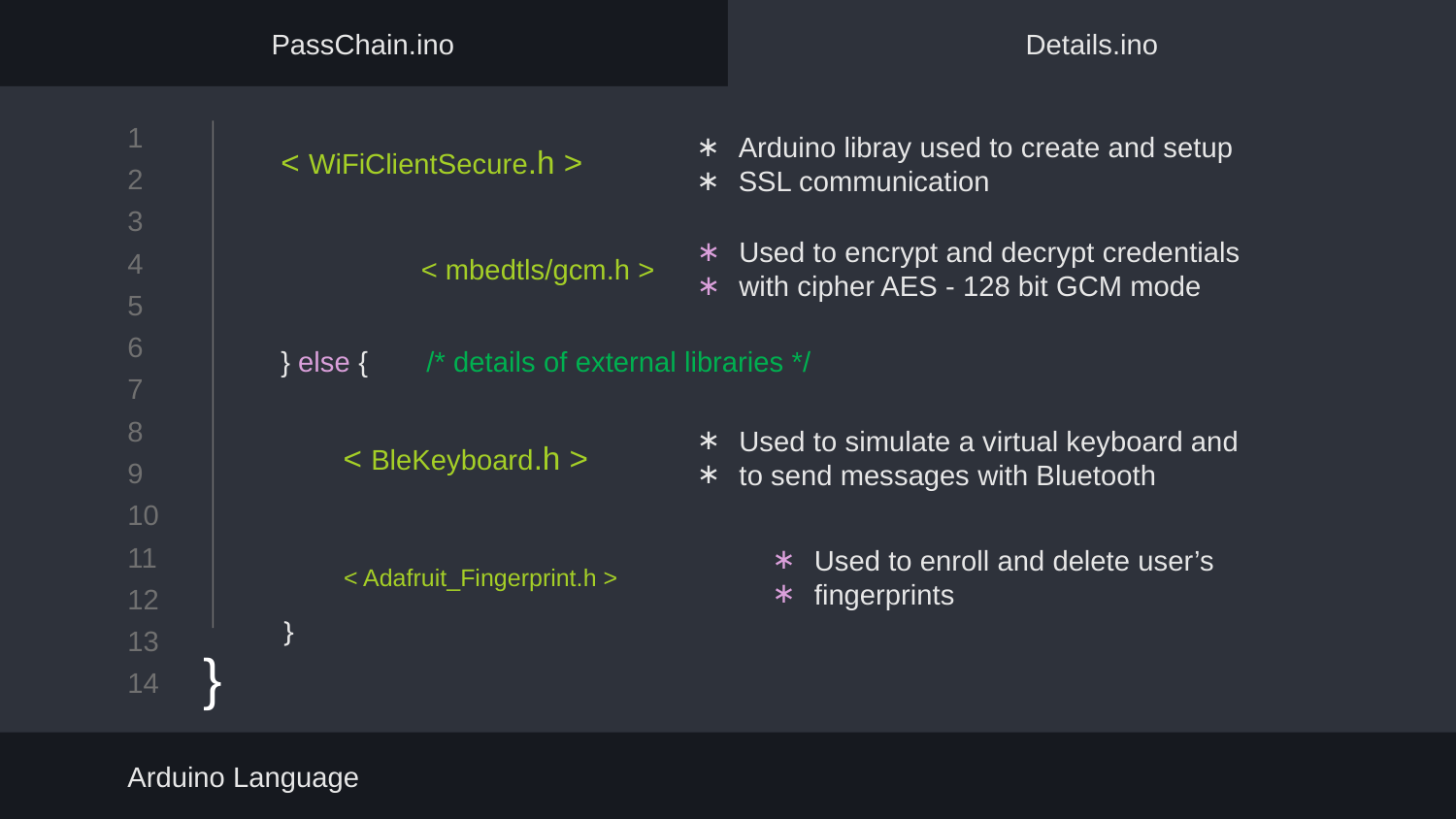

PassChain.ino
Details.ino
Arduino libray used to create and setup
SSL communication
}
< WiFiClientSecure.h >
Used to encrypt and decrypt credentials
with cipher AES - 128 bit GCM mode
< mbedtls/gcm.h >
} else {	/* details of external libraries */
Used to simulate a virtual keyboard and
to send messages with Bluetooth
< BleKeyboard.h >
Used to enroll and delete user’s
fingerprints
< Adafruit_Fingerprint.h >
}
Arduino Language